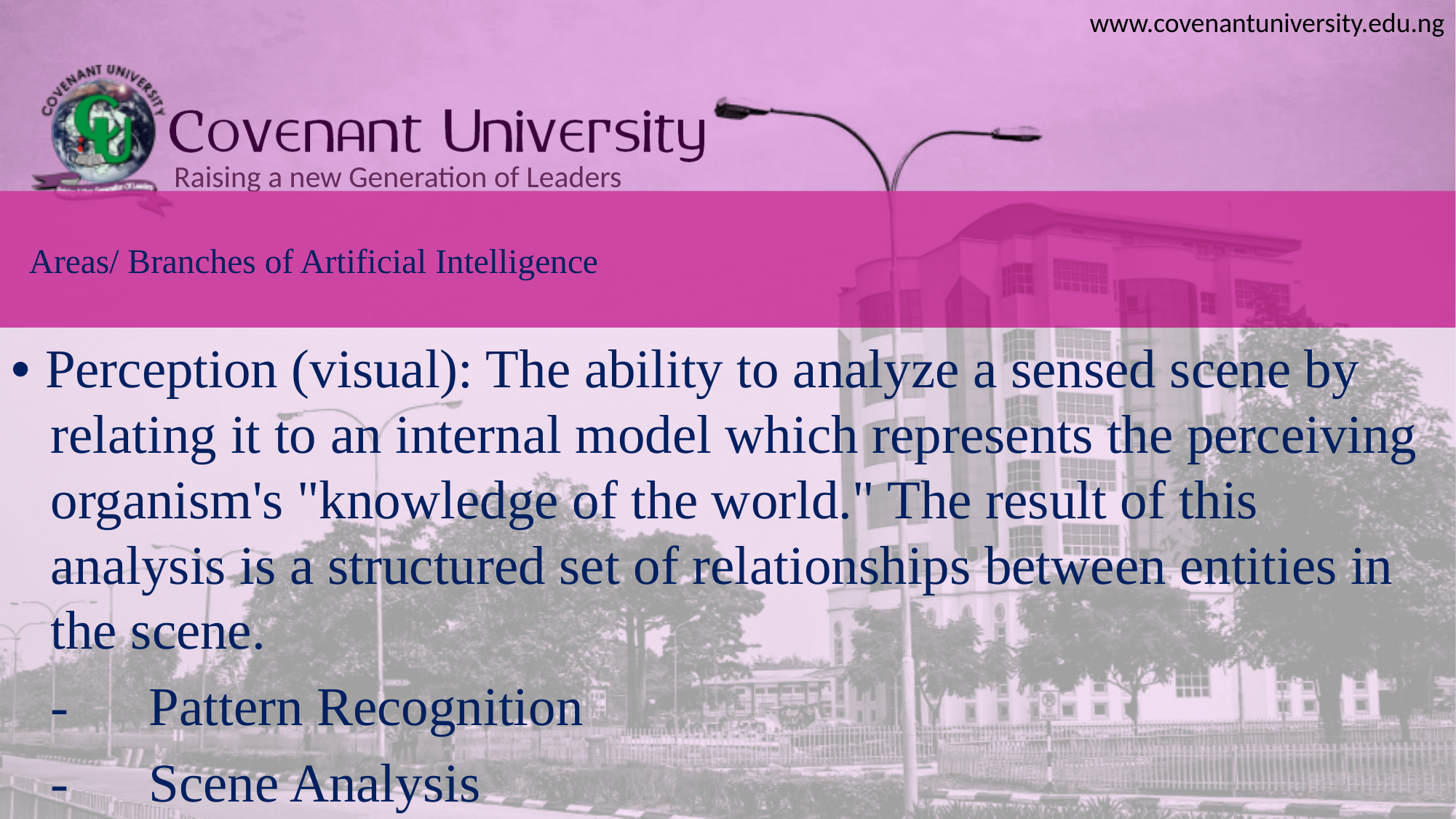

# Areas/ Branches of Artificial Intelligence
• Perception (visual): The ability to analyze a sensed scene by relating it to an internal model which represents the perceiving organism's "knowledge of the world." The result of this analysis is a structured set of relationships between entities in the scene.
	-	Pattern Recognition
	-	Scene Analysis